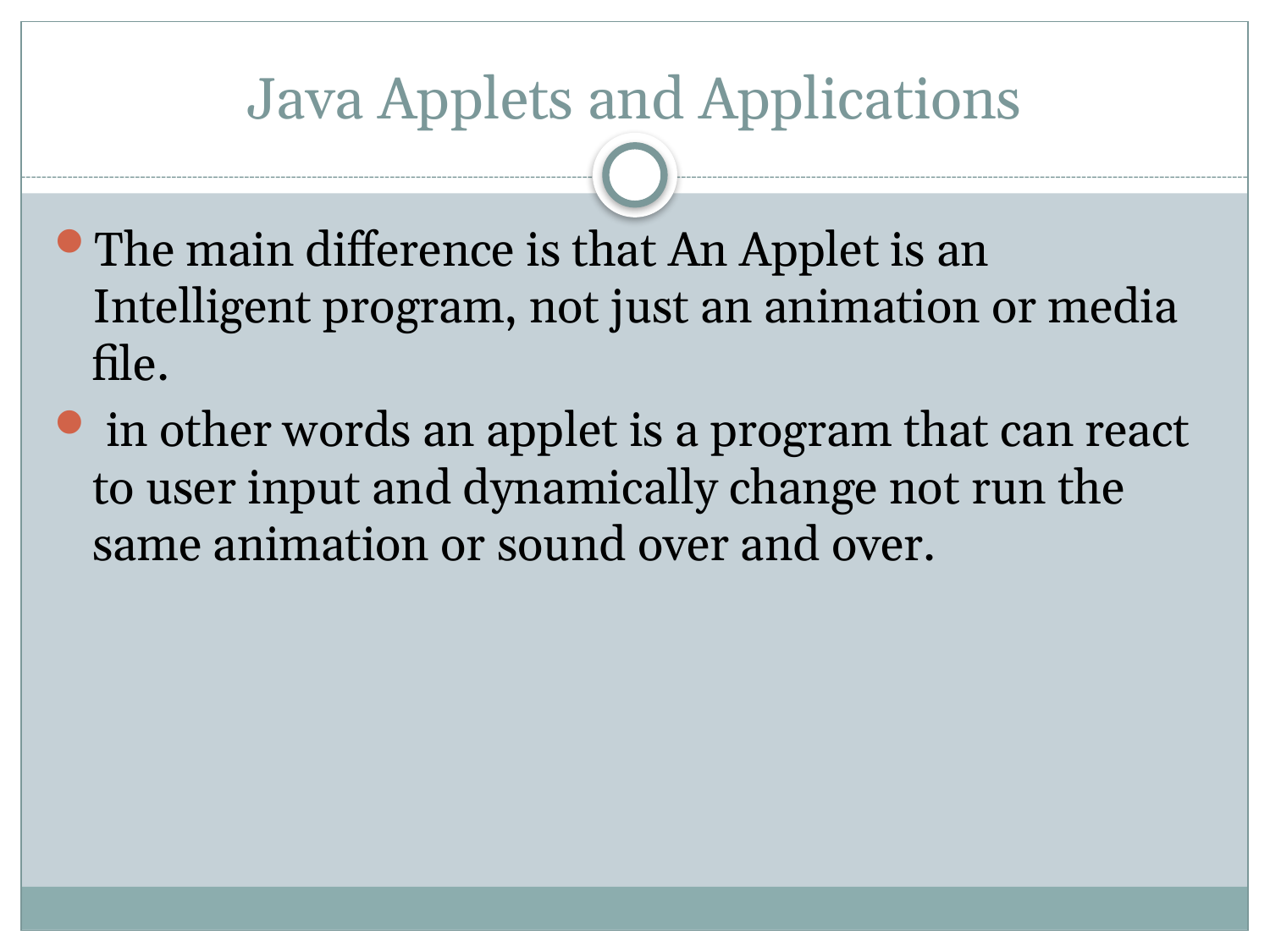

# Java Applets and Applications
The main difference is that An Applet is an Intelligent program, not just an animation or media file.
 in other words an applet is a program that can react to user input and dynamically change not run the same animation or sound over and over.